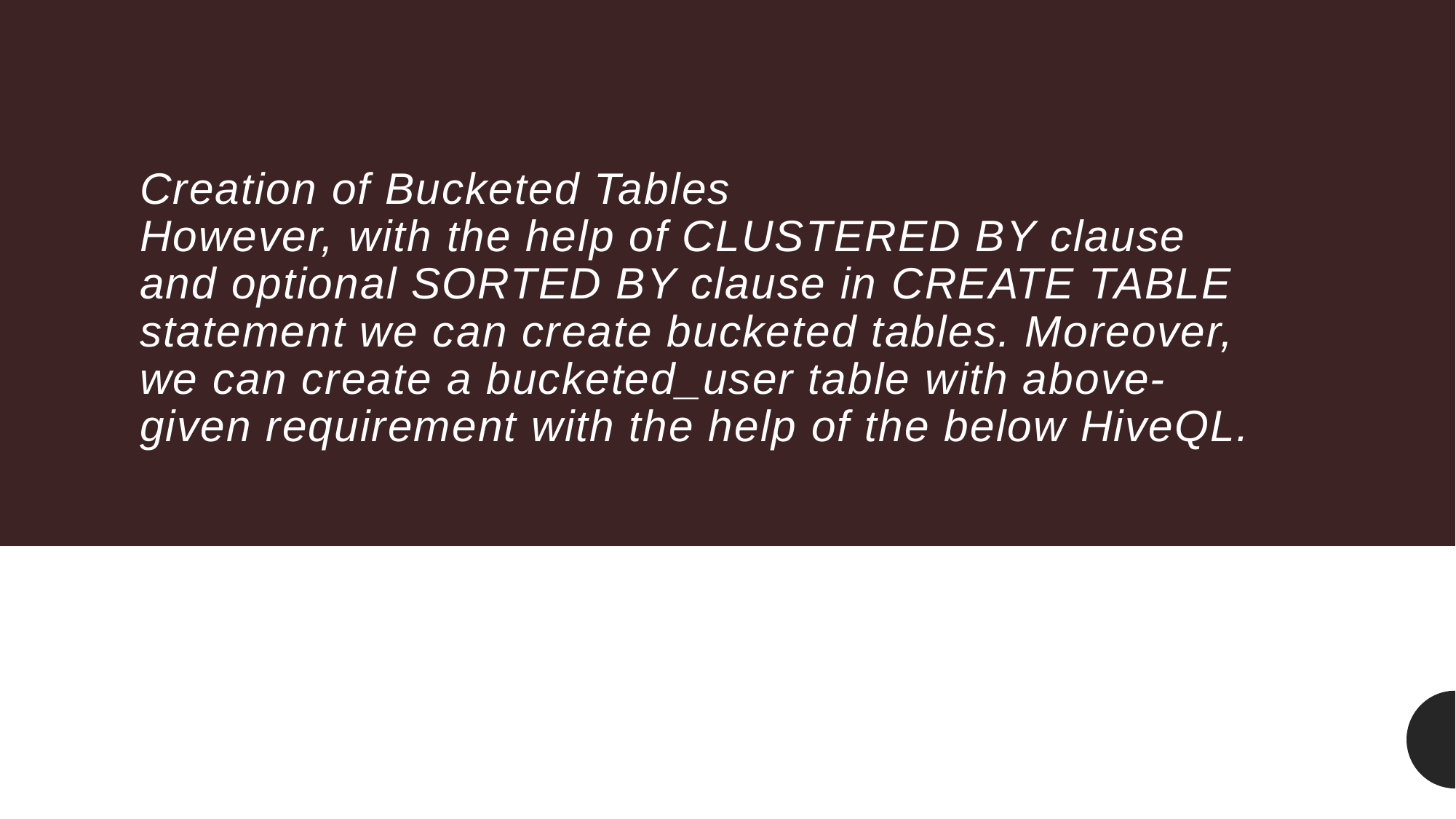

# Creation of Bucketed Tables However, with the help of CLUSTERED BY clause and optional SORTED BY clause in CREATE TABLE statement we can create bucketed tables. Moreover, we can create a bucketed_user table with above-given requirement with the help of the below HiveQL.